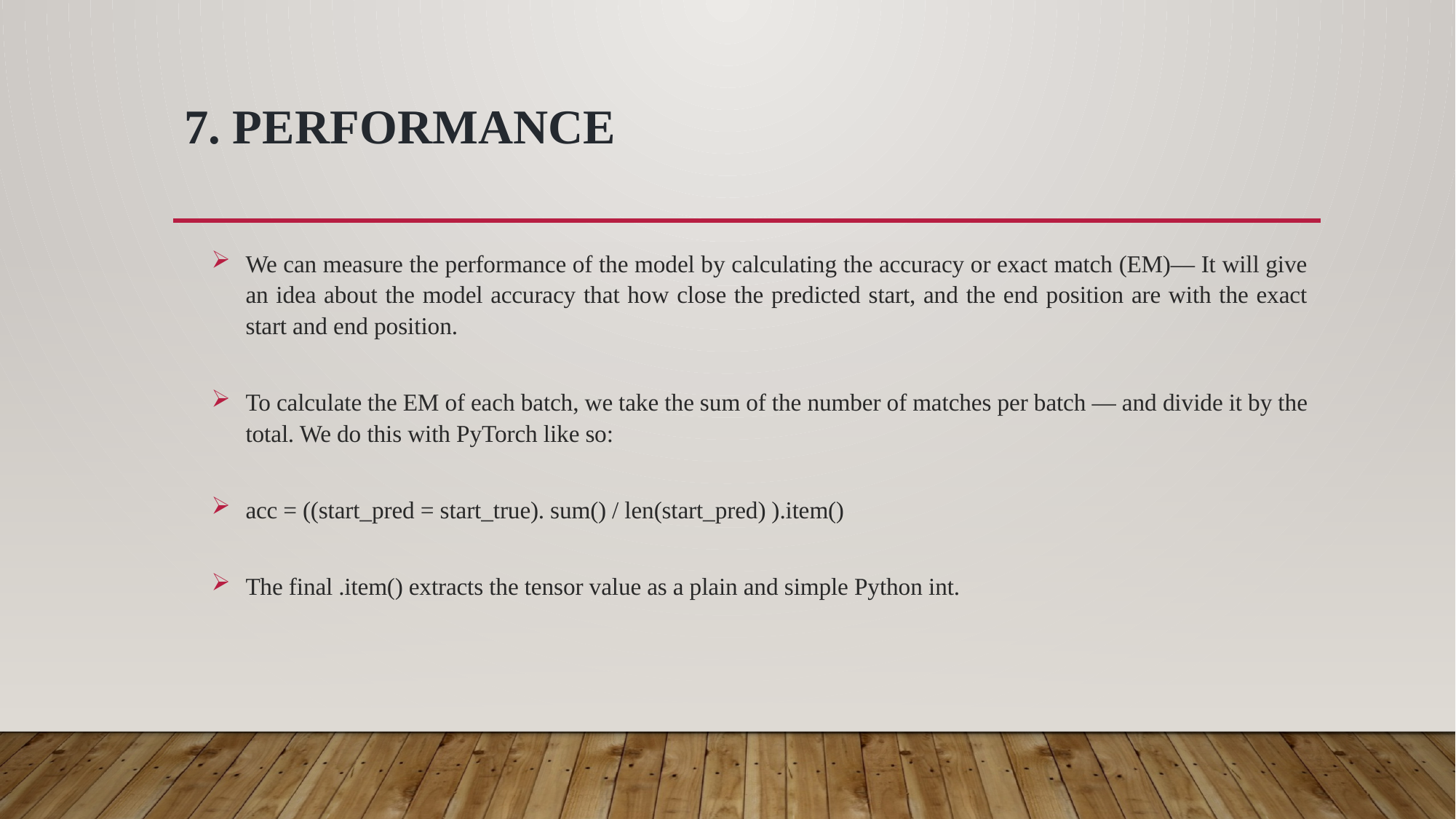

# 7. Performance
We can measure the performance of the model by calculating the accuracy or exact match (EM)— It will give an idea about the model accuracy that how close the predicted start, and the end position are with the exact start and end position.
To calculate the EM of each batch, we take the sum of the number of matches per batch — and divide it by the total. We do this with PyTorch like so:
acc = ((start_pred = start_true). sum() / len(start_pred) ).item()
The final .item() extracts the tensor value as a plain and simple Python int.